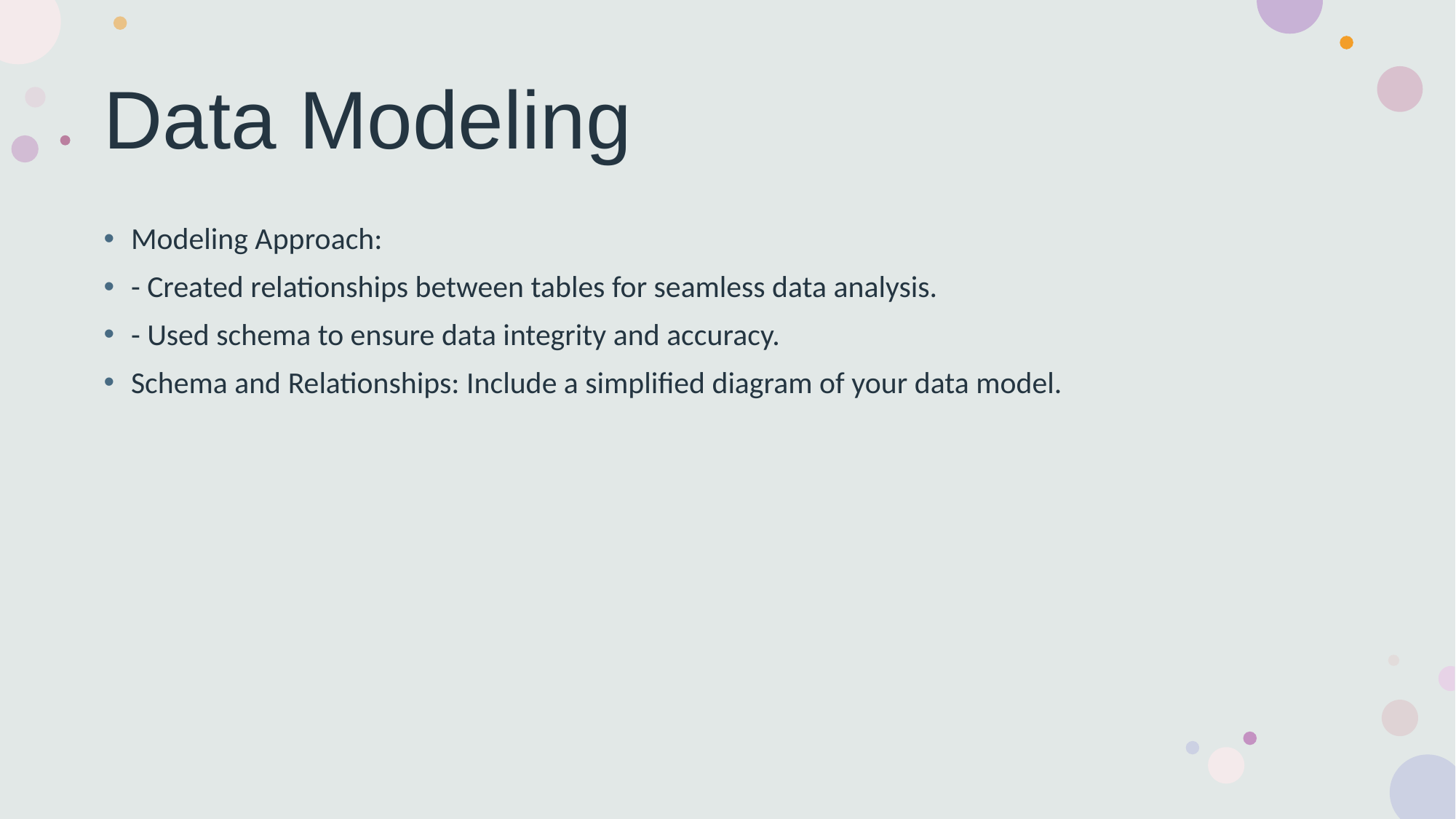

# Data Modeling
Modeling Approach:
- Created relationships between tables for seamless data analysis.
- Used schema to ensure data integrity and accuracy.
Schema and Relationships: Include a simplified diagram of your data model.